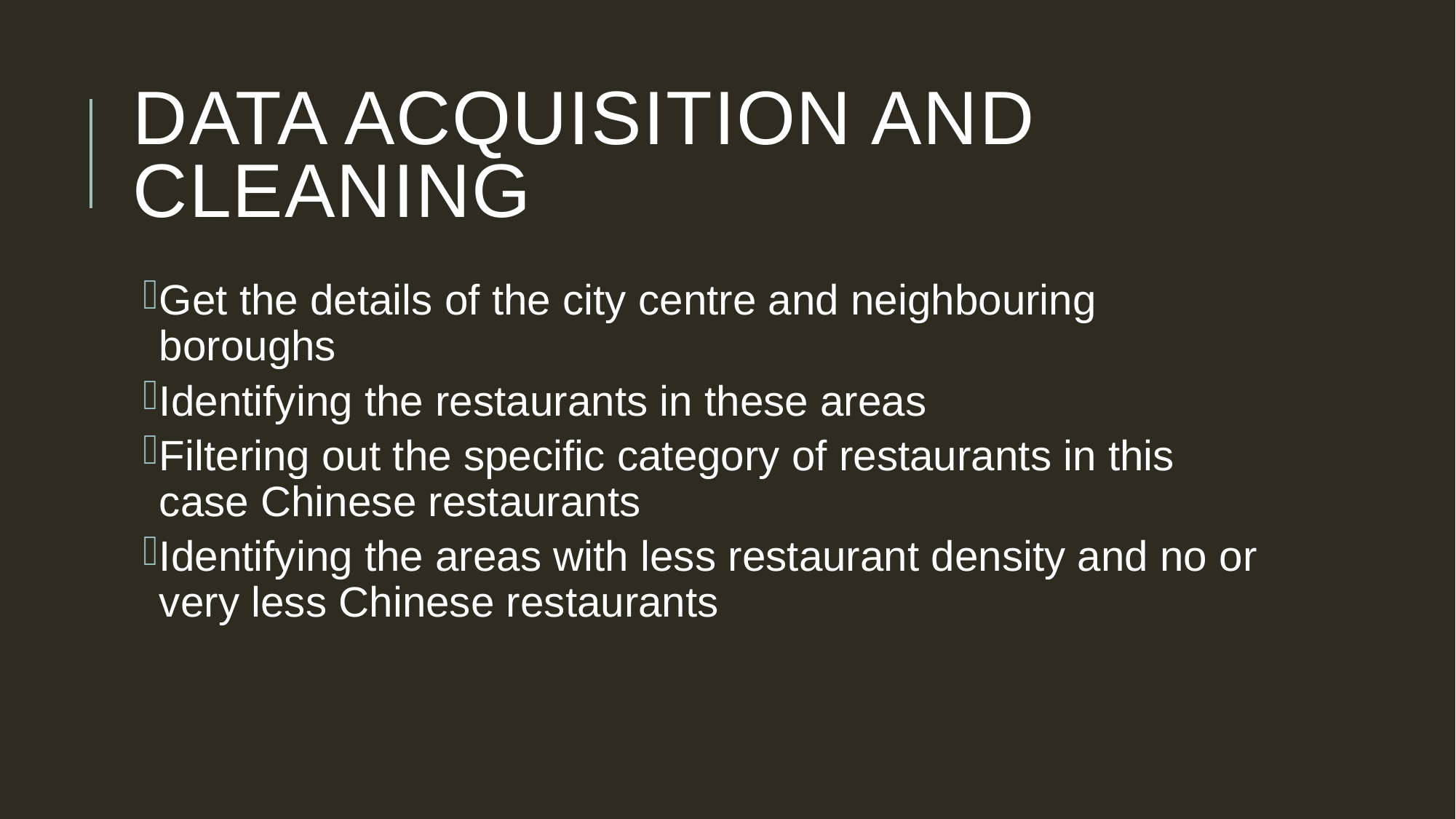

# Data Acquisition and Cleaning
Get the details of the city centre and neighbouring boroughs
Identifying the restaurants in these areas
Filtering out the specific category of restaurants in this case Chinese restaurants
Identifying the areas with less restaurant density and no or very less Chinese restaurants